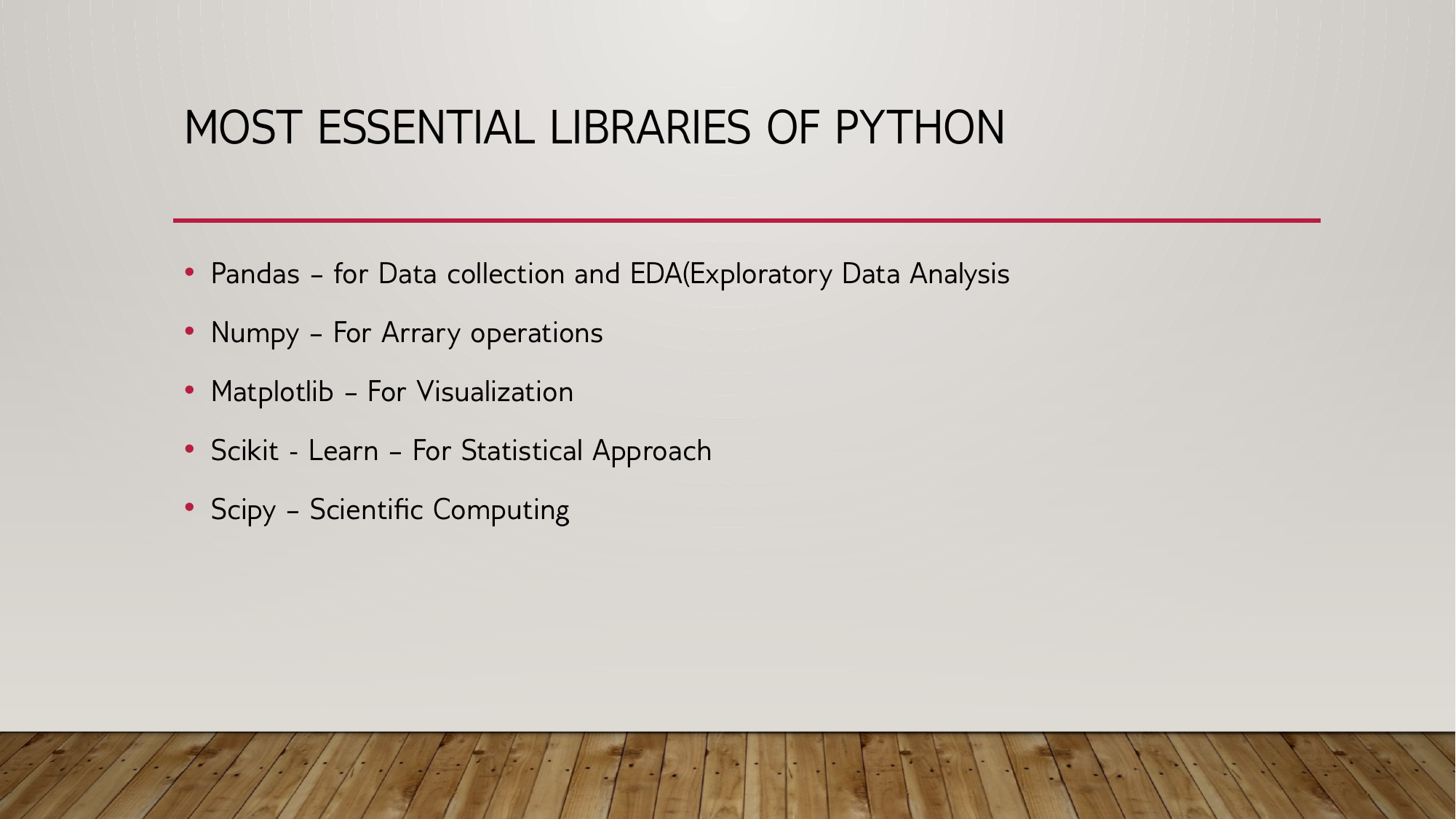

# Most essential libraries of python
Pandas – for Data collection and EDA(Exploratory Data Analysis
Numpy – For Arrary operations
Matplotlib – For Visualization
Scikit - Learn – For Statistical Approach
Scipy – Scientific Computing